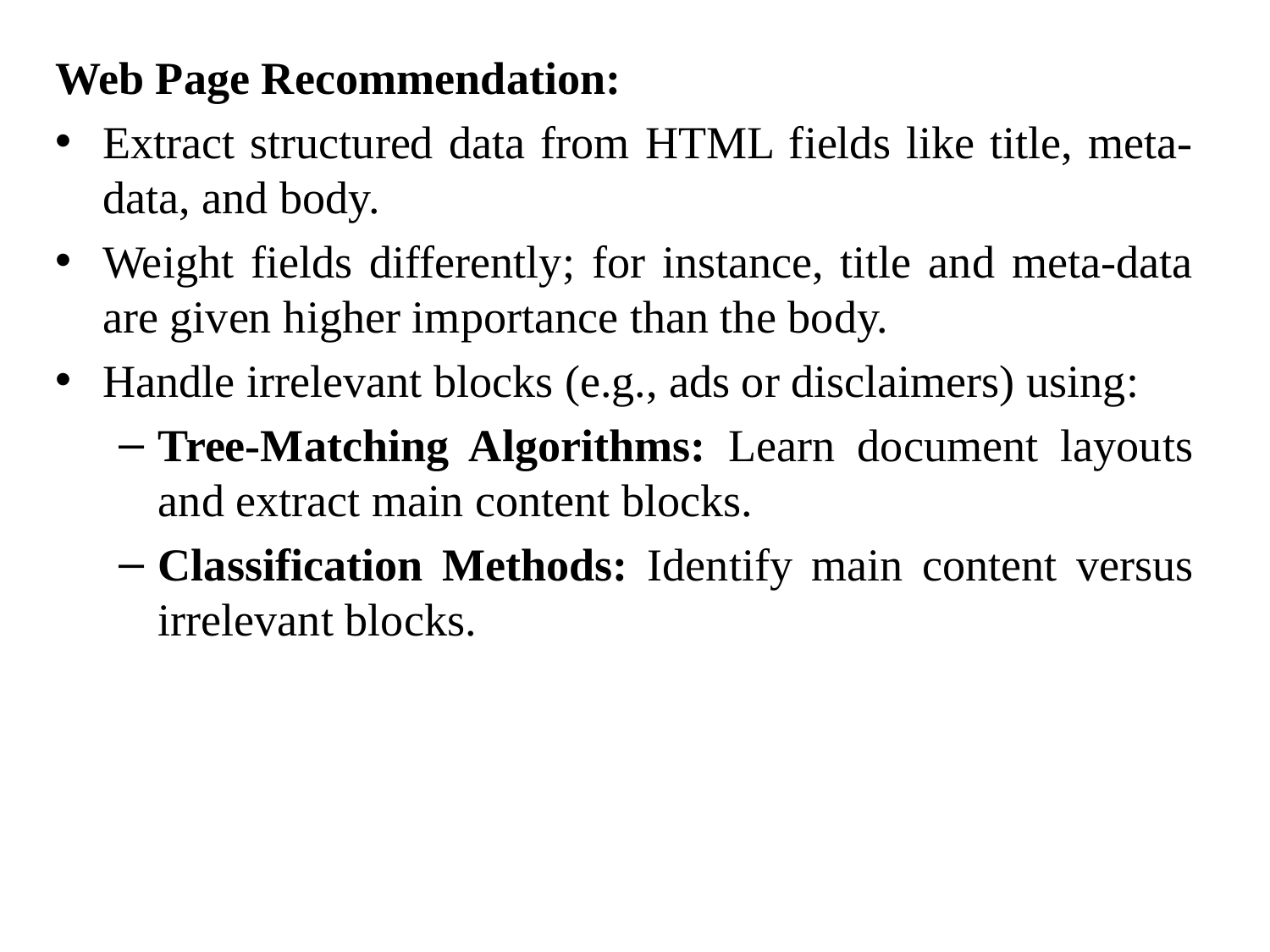

Web Page Recommendation:
Extract structured data from HTML fields like title, meta-data, and body.
Weight fields differently; for instance, title and meta-data are given higher importance than the body.
Handle irrelevant blocks (e.g., ads or disclaimers) using:
Tree-Matching Algorithms: Learn document layouts and extract main content blocks.
Classification Methods: Identify main content versus irrelevant blocks.